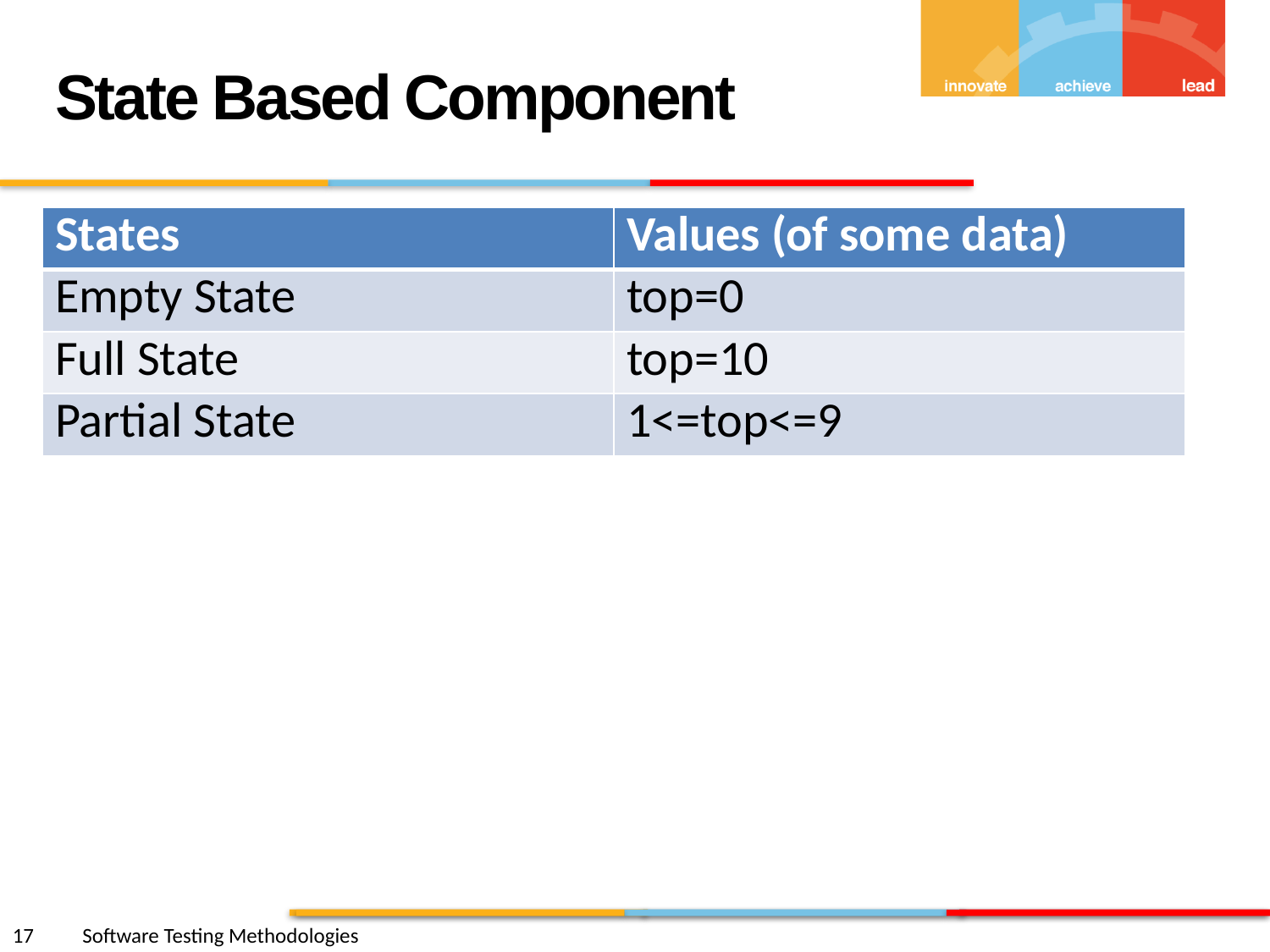

State Based Component
| States | Values (of some data) |
| --- | --- |
| Empty State | top=0 |
| Full State | top=10 |
| Partial State | 1<=top<=9 |